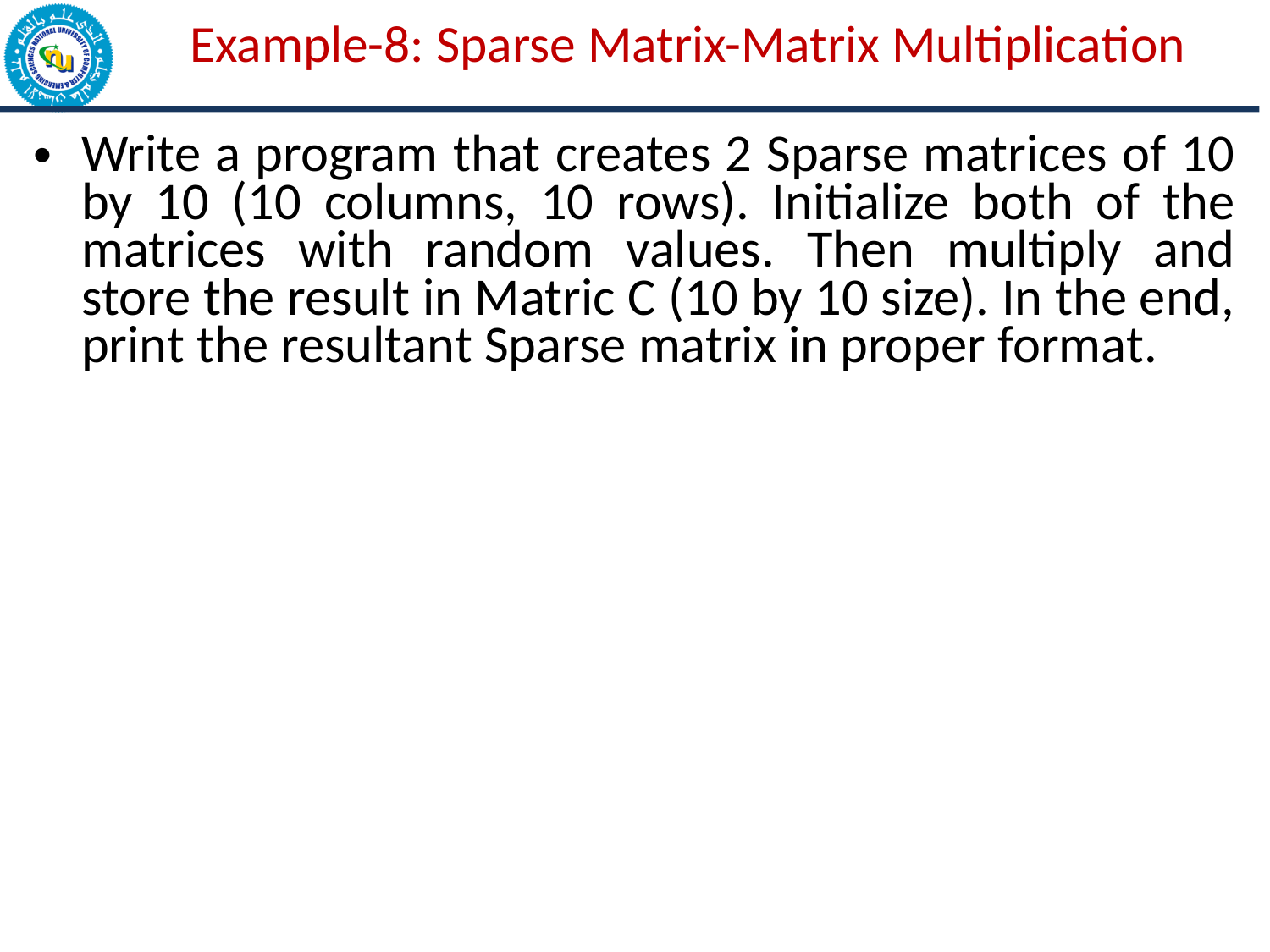

# Example-8: Sparse Matrix-Matrix Multiplication

Write a program that creates 2 Sparse matrices of 10 by 10 (10 columns, 10 rows). Initialize both of the matrices with random values. Then multiply and store the result in Matric C (10 by 10 size). In the end, print the resultant Sparse matrix in proper format.